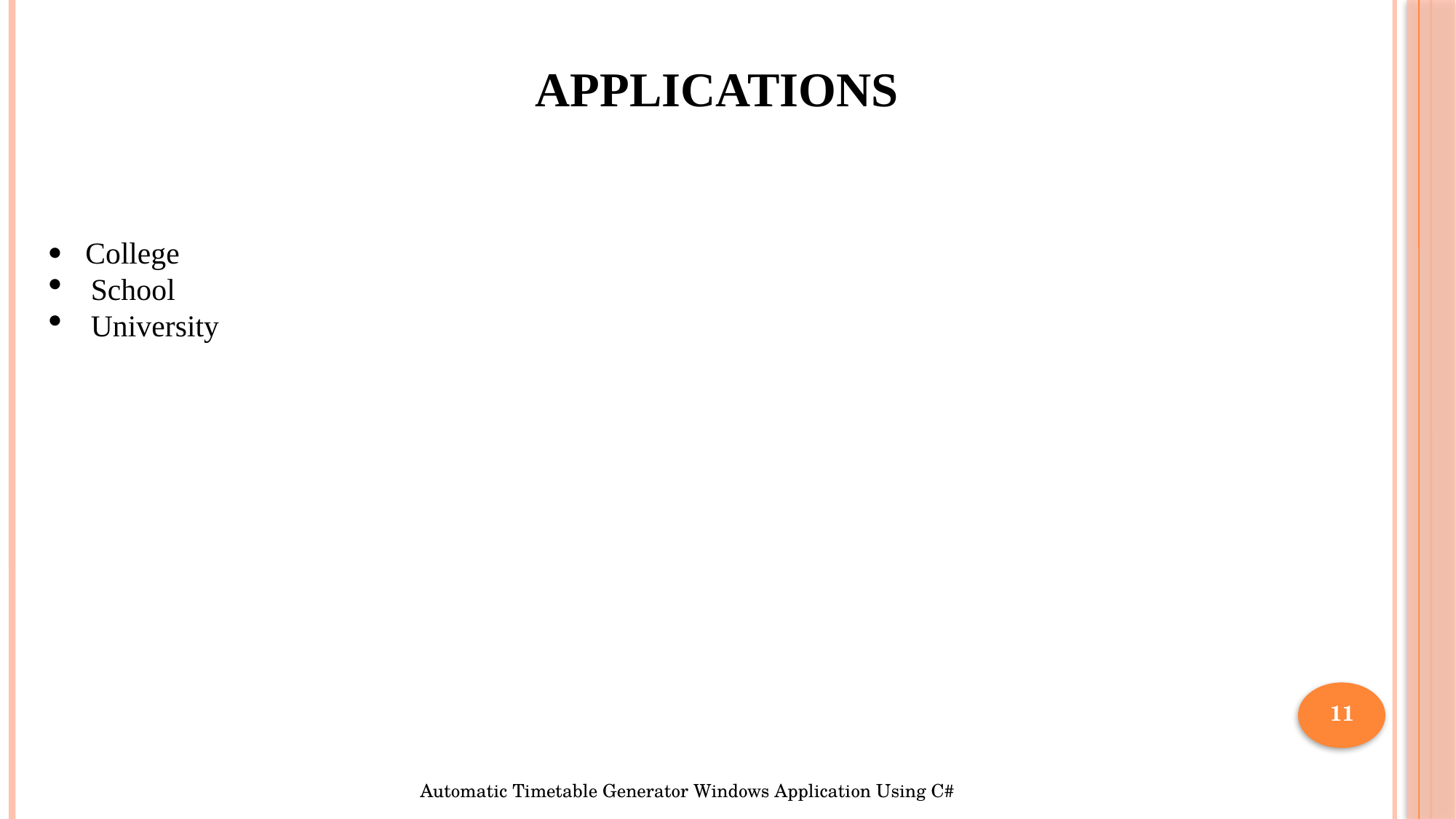

APPLICATIONS
•   College
School
University

11
Automatic Timetable Generator Windows Application Using C#